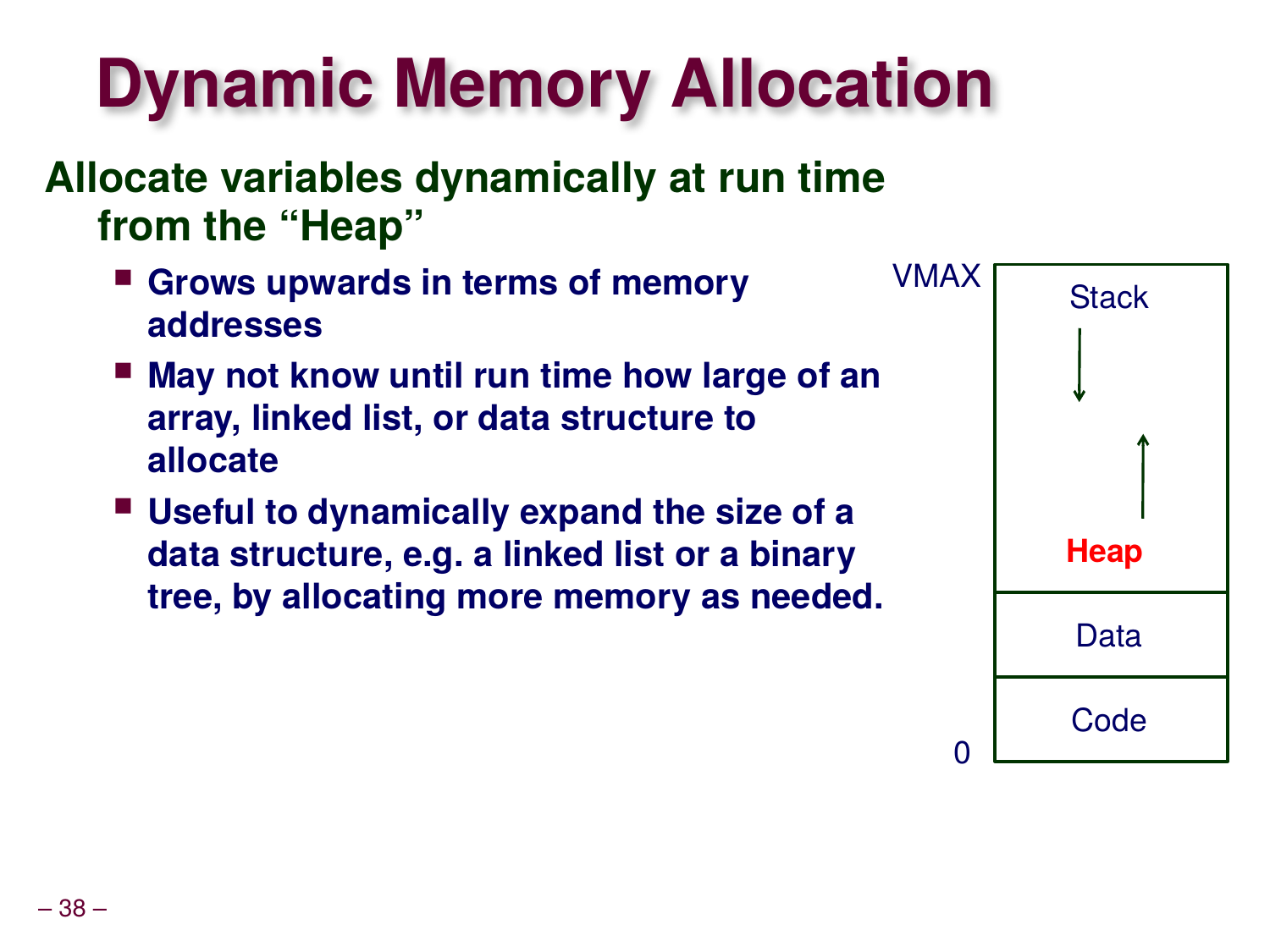

# Dynamic Memory Allocation
Allocate variables dynamically at run time from the “Heap”
Grows upwards in terms of memory addresses
May not know until run time how large of an array, linked list, or data structure to allocate
Useful to dynamically expand the size of a data structure, e.g. a linked list or a binary tree, by allocating more memory as needed.

VMAX

Stack
Heap

Data

Code
0